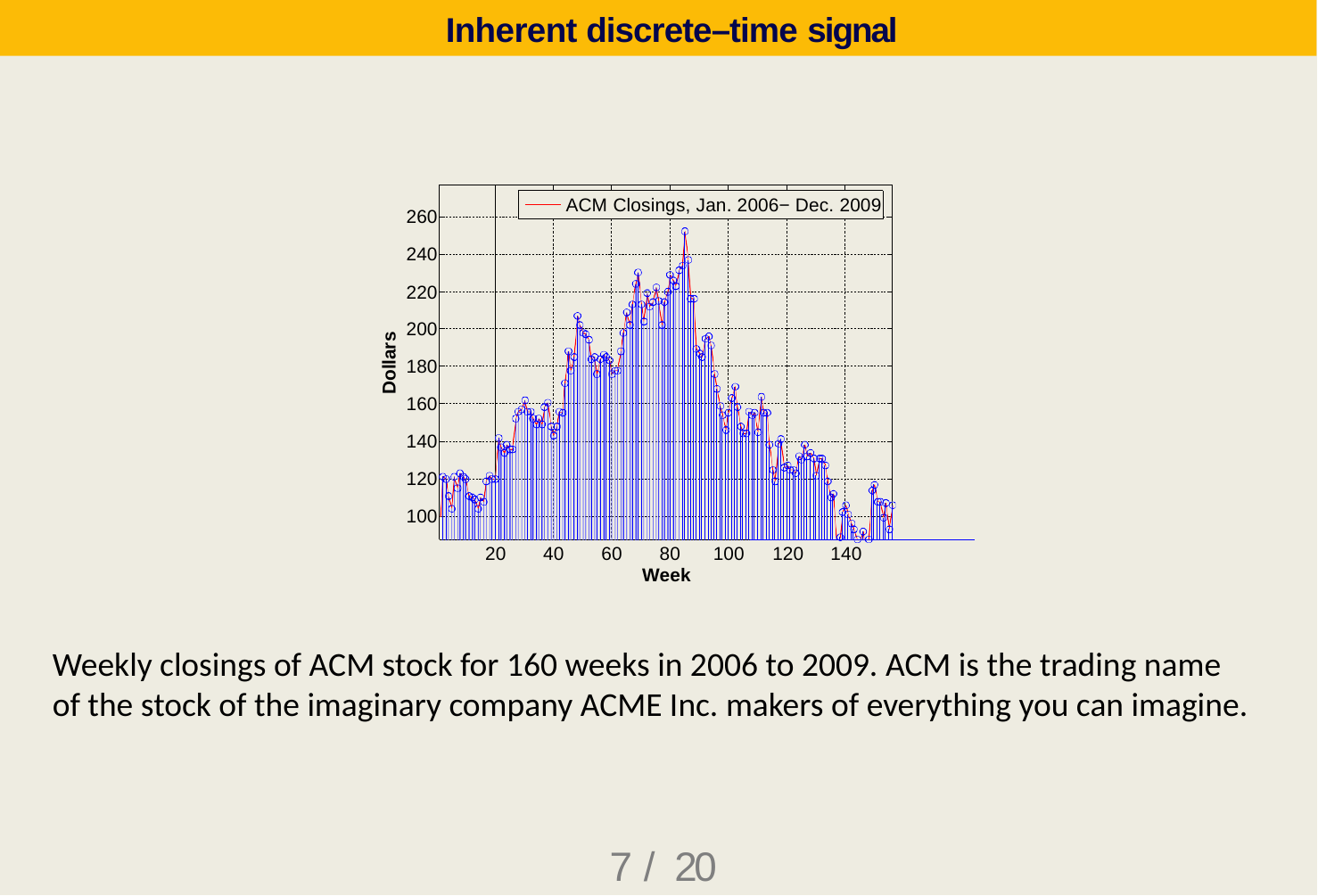

# Inherent discrete–time signal

ACM Closings, Jan. 2006− Dec. 2009
260
240
220
200
180
160
140
120
100

Dollars

20	40	60	80	100	120	140
Week
Weekly closings of ACM stock for 160 weeks in 2006 to 2009. ACM is the trading name  of the stock of the imaginary company ACME Inc. makers of everything you can imagine.
7 / 20